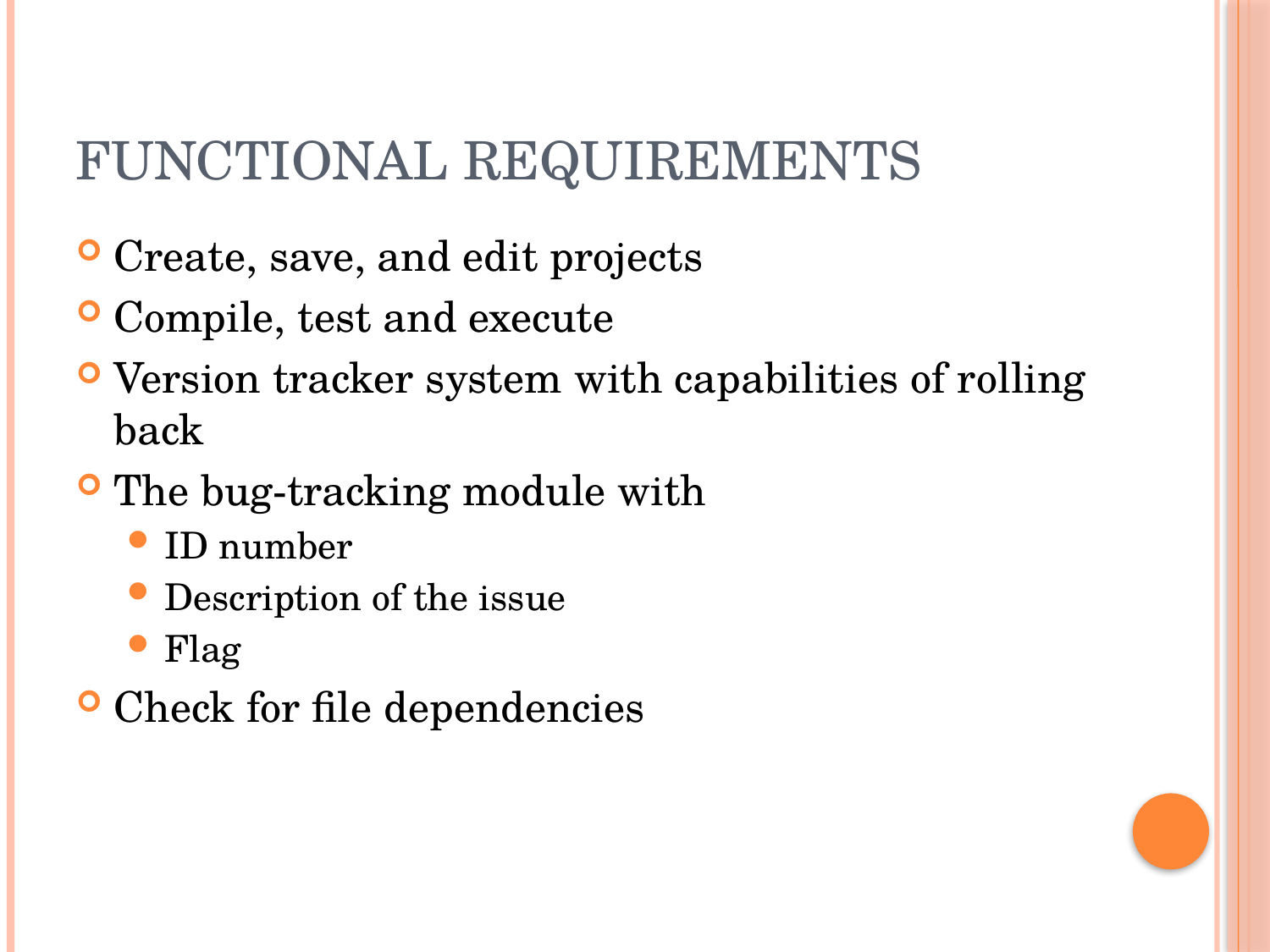

# Functional requirements
Create, save, and edit projects
Compile, test and execute
Version tracker system with capabilities of rolling back
The bug-tracking module with
ID number
Description of the issue
Flag
Check for file dependencies